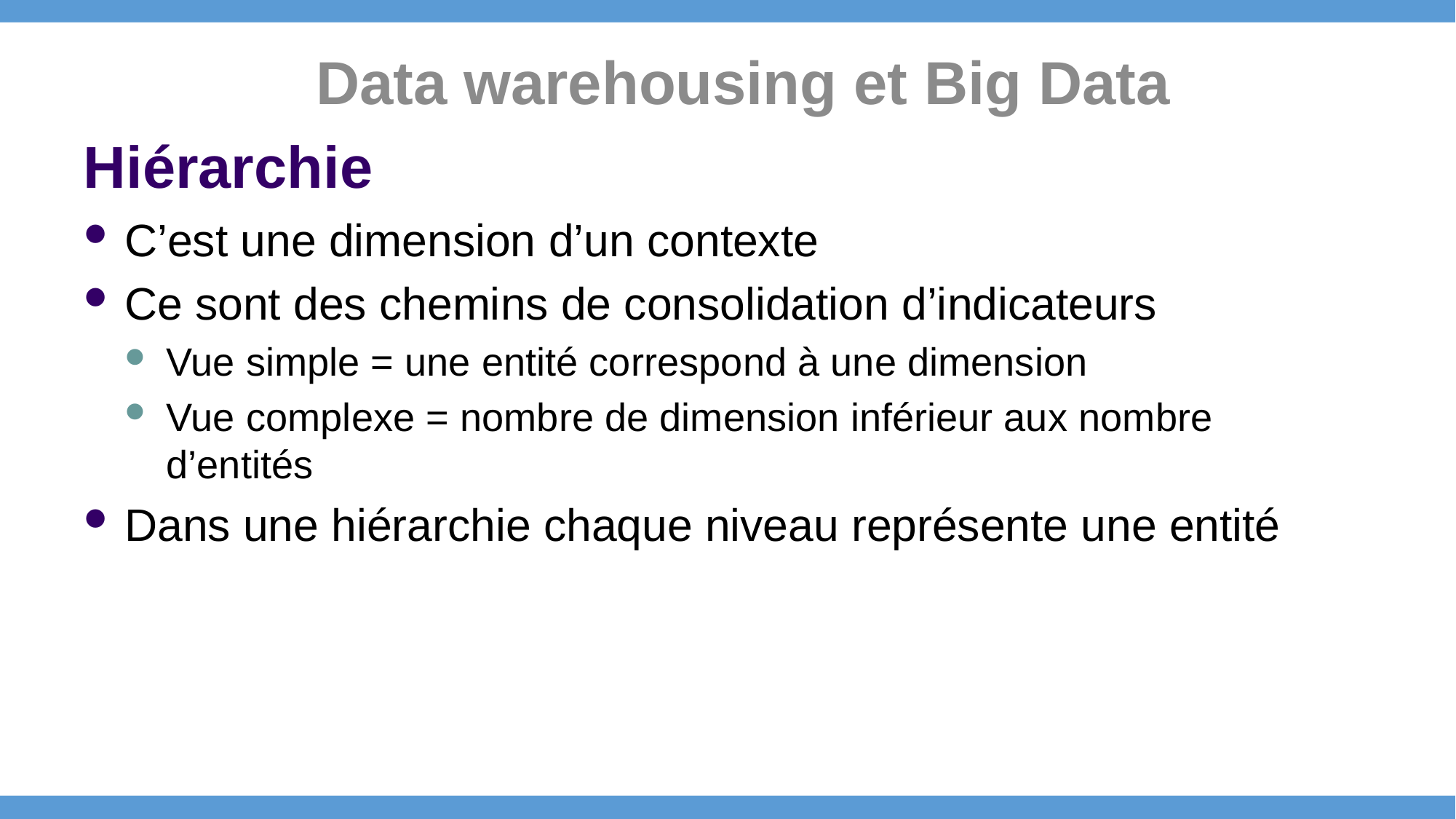

Data warehousing et Big Data
# Hiérarchie
C’est une dimension d’un contexte
Ce sont des chemins de consolidation d’indicateurs
Vue simple = une entité correspond à une dimension
Vue complexe = nombre de dimension inférieur aux nombre d’entités
Dans une hiérarchie chaque niveau représente une entité